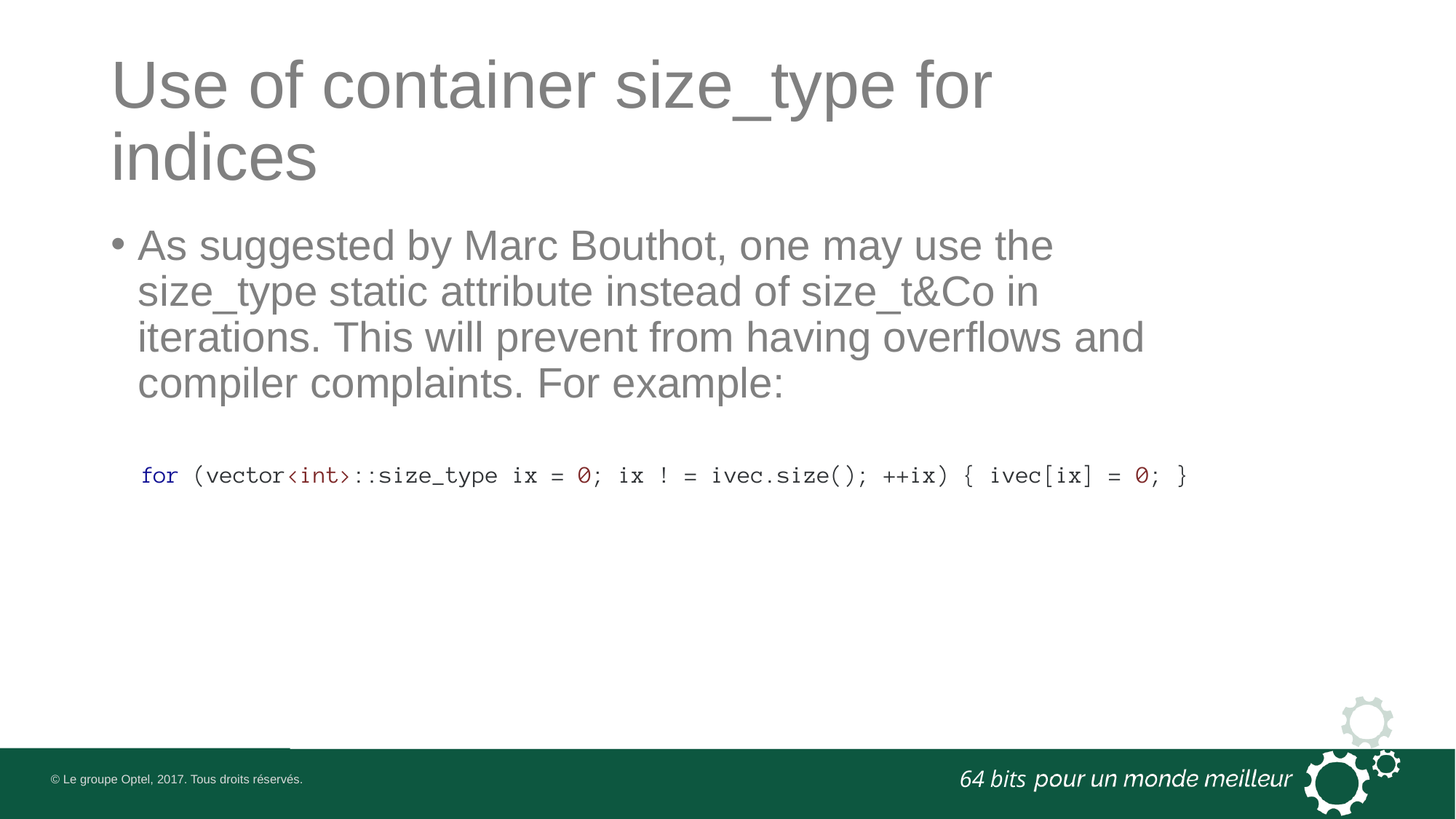

# Use of container size_type for indices
As suggested by Marc Bouthot, one may use the size_type static attribute instead of size_t&Co in iterations. This will prevent from having overflows and compiler complaints. For example:

for (vector<int>::size_type ix = 0; ix ! = ivec.size(); ++ix) { ivec[ix] = 0; }